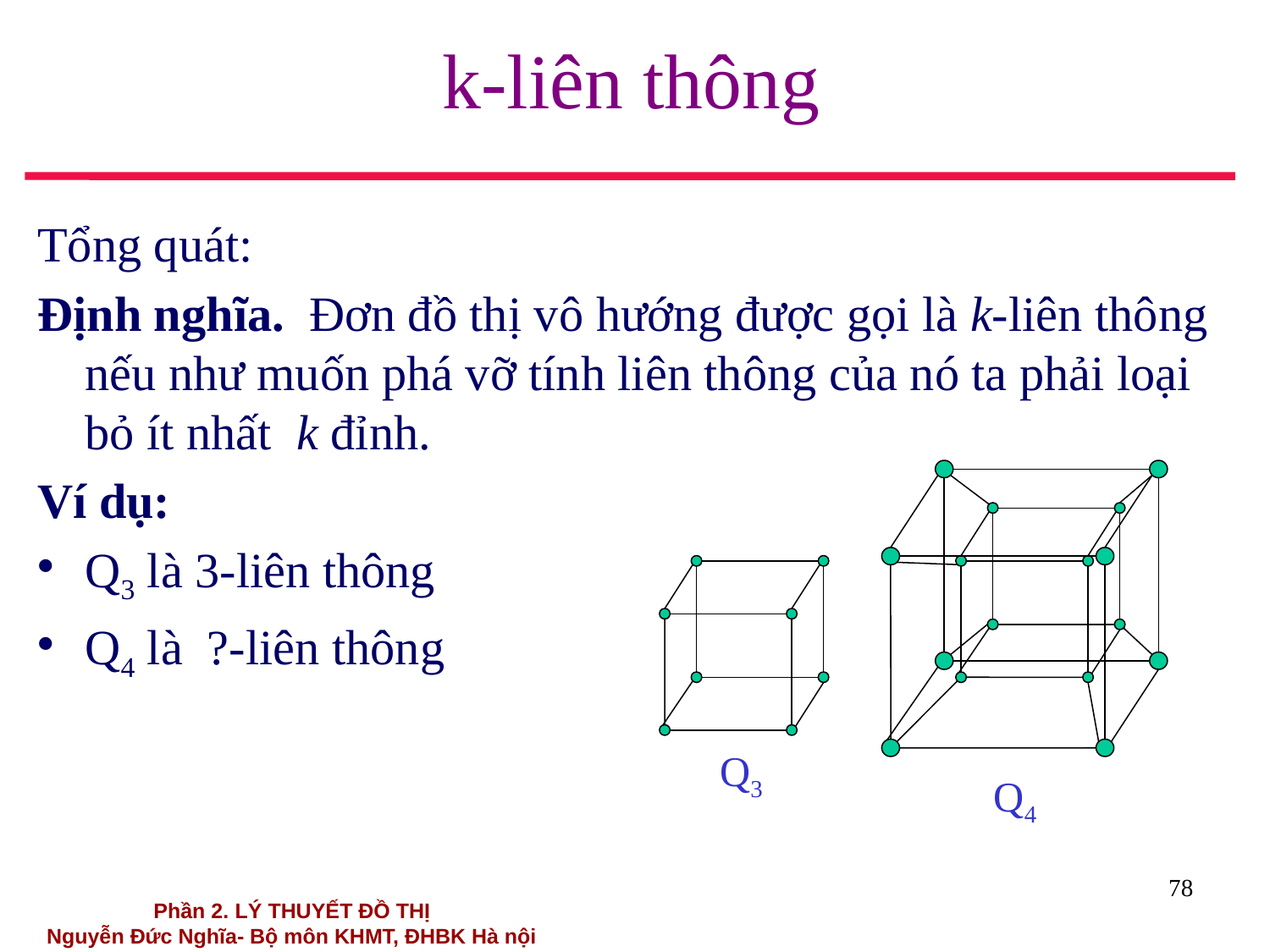

# k-liên thông
Tổng quát:
Định nghĩa.  Đơn đồ thị vô hướng được gọi là k-liên thông nếu như muốn phá vỡ tính liên thông của nó ta phải loại bỏ ít nhất  k đỉnh.
Ví dụ:
Q3 là 3-liên thông
Q4 là  ?-liên thông

Q3
Q4
78
Phần 2. LÝ THUYẾT ĐỒ THỊ
Nguyễn Đức Nghĩa- Bộ môn KHMT, ĐHBK Hà nội